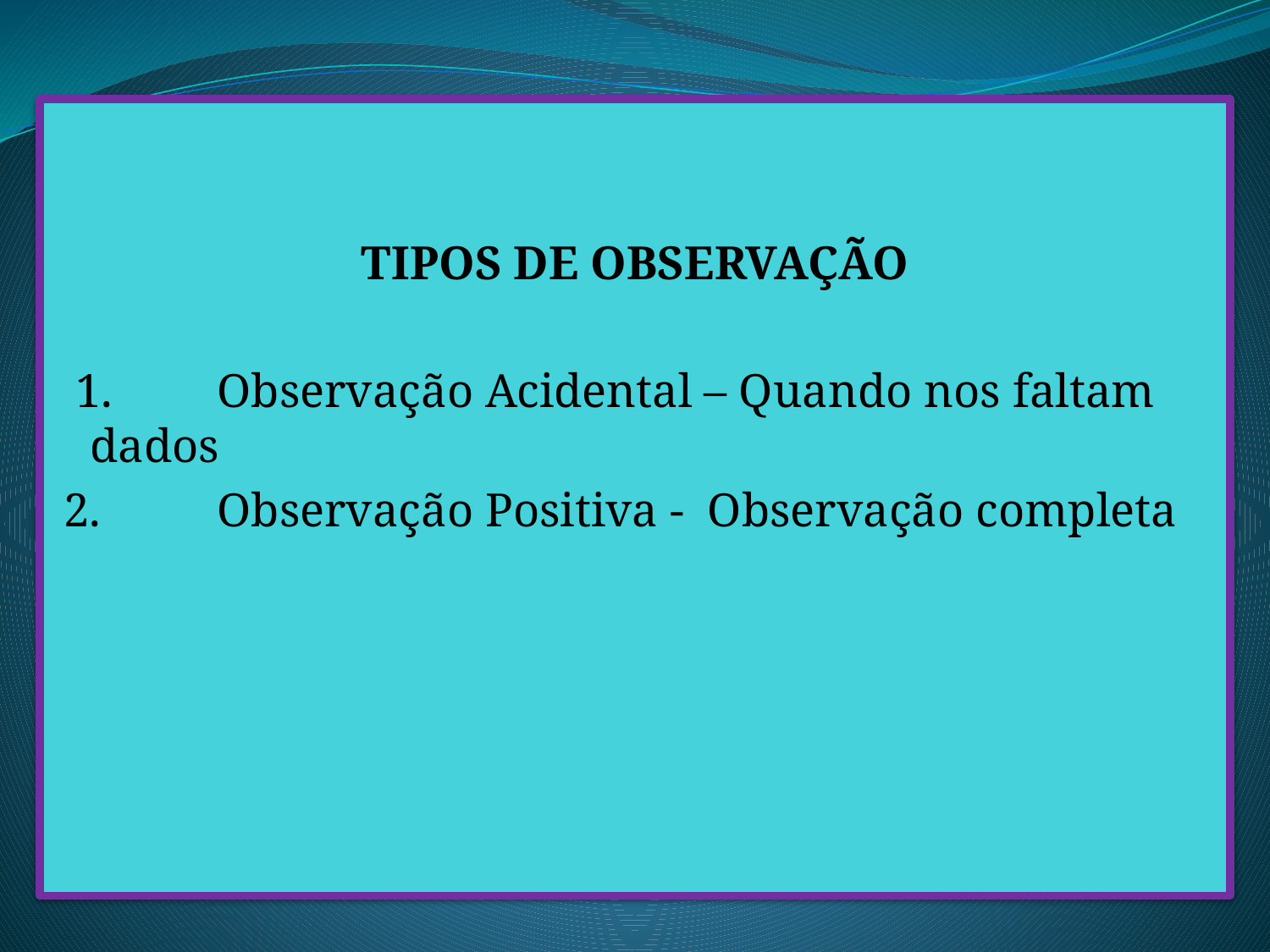

TIPOS DE OBSERVAÇÃO

  1.	Observação Acidental – Quando nos faltam dados
 2.	Observação Positiva -  Observação completa